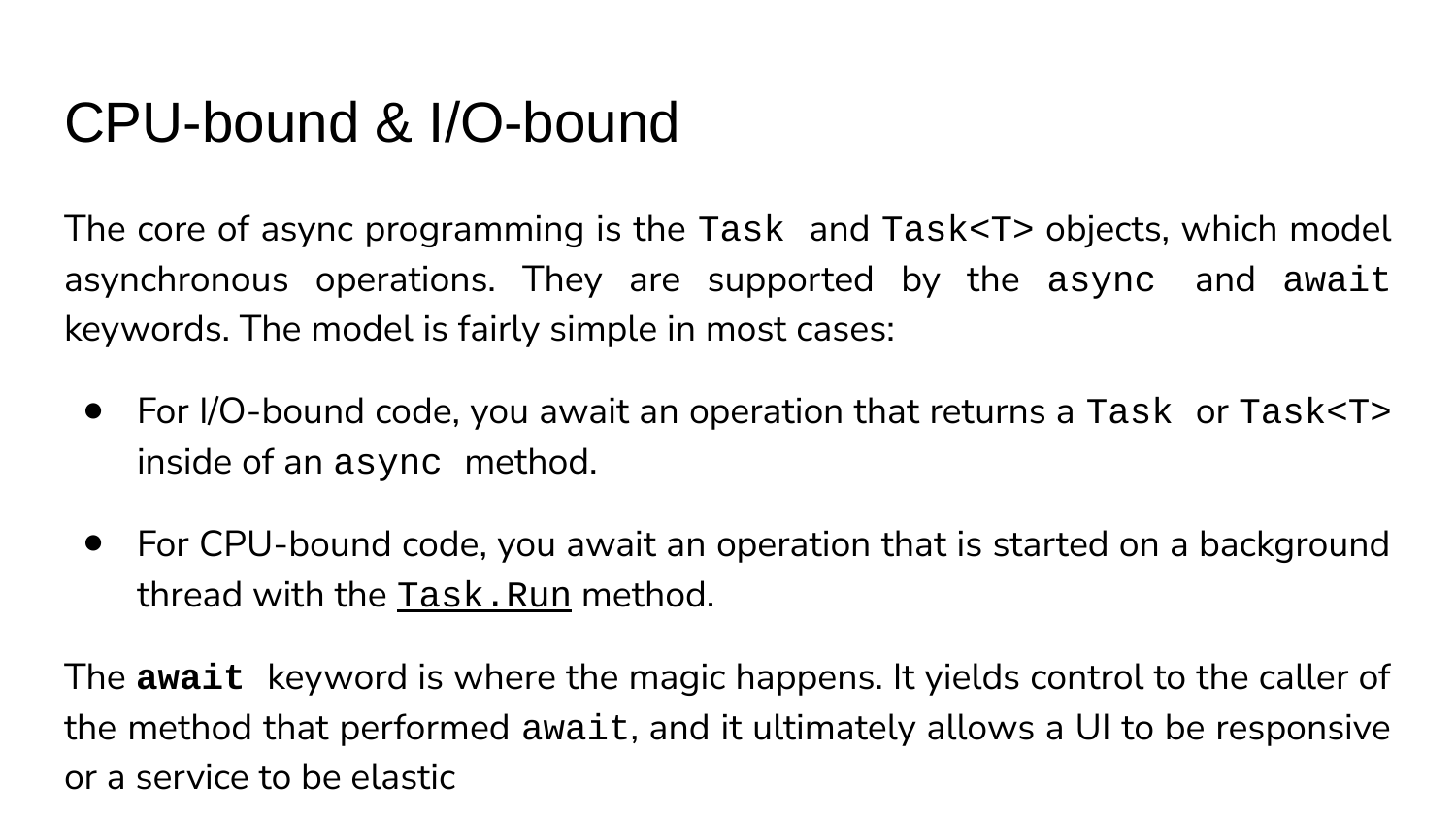

# CPU-bound & I/O-bound
The core of async programming is the Task and Task<T> objects, which model asynchronous operations. They are supported by the async and await keywords. The model is fairly simple in most cases:
For I/O-bound code, you await an operation that returns a Task or Task<T> inside of an async method.
For CPU-bound code, you await an operation that is started on a background thread with the Task.Run method.
The await keyword is where the magic happens. It yields control to the caller of the method that performed await, and it ultimately allows a UI to be responsive or a service to be elastic